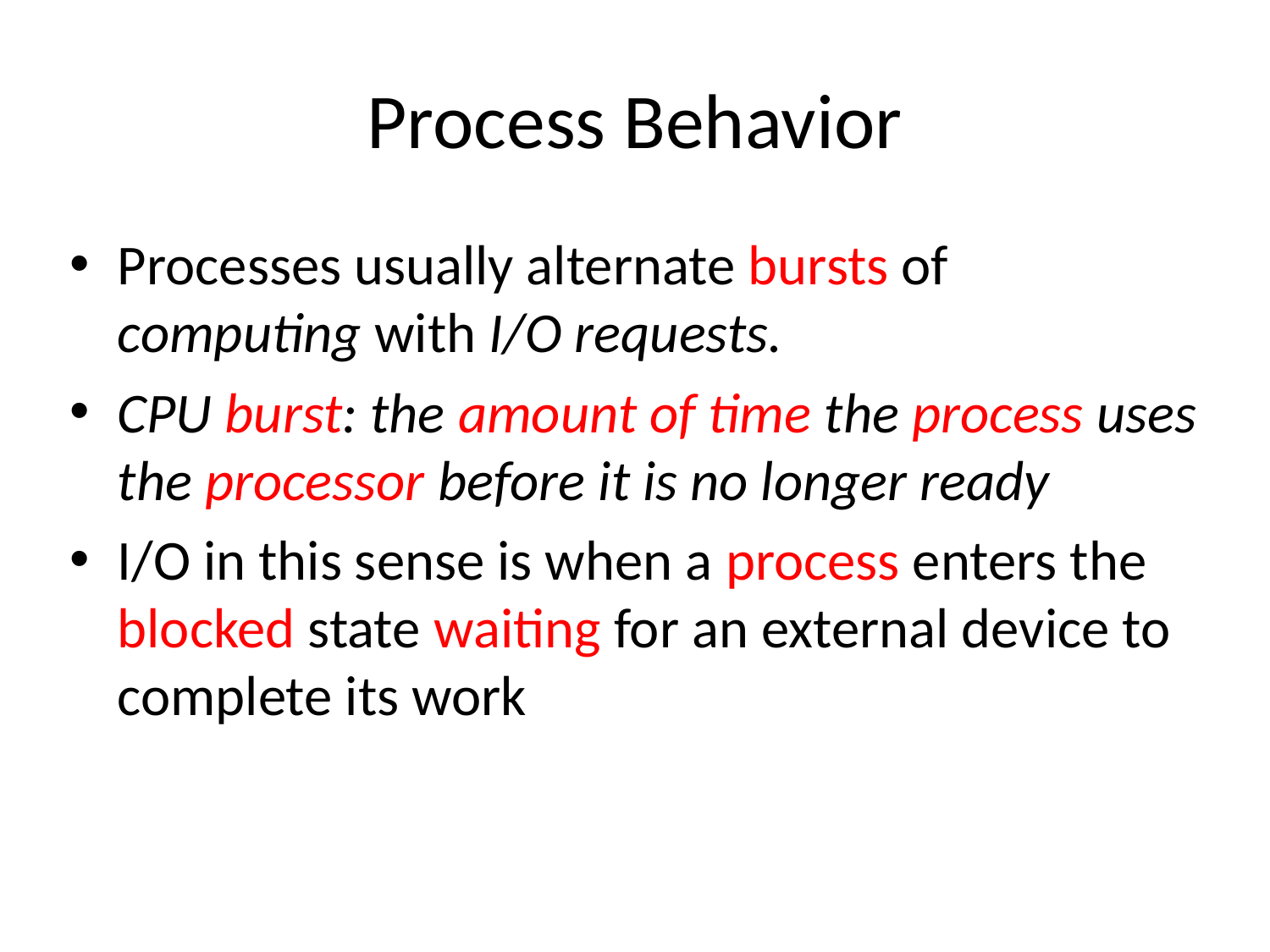

# Process Behavior
Processes usually alternate bursts of computing with I/O requests.
CPU burst: the amount of time the process uses the processor before it is no longer ready
I/O in this sense is when a process enters the blocked state waiting for an external device to complete its work
5